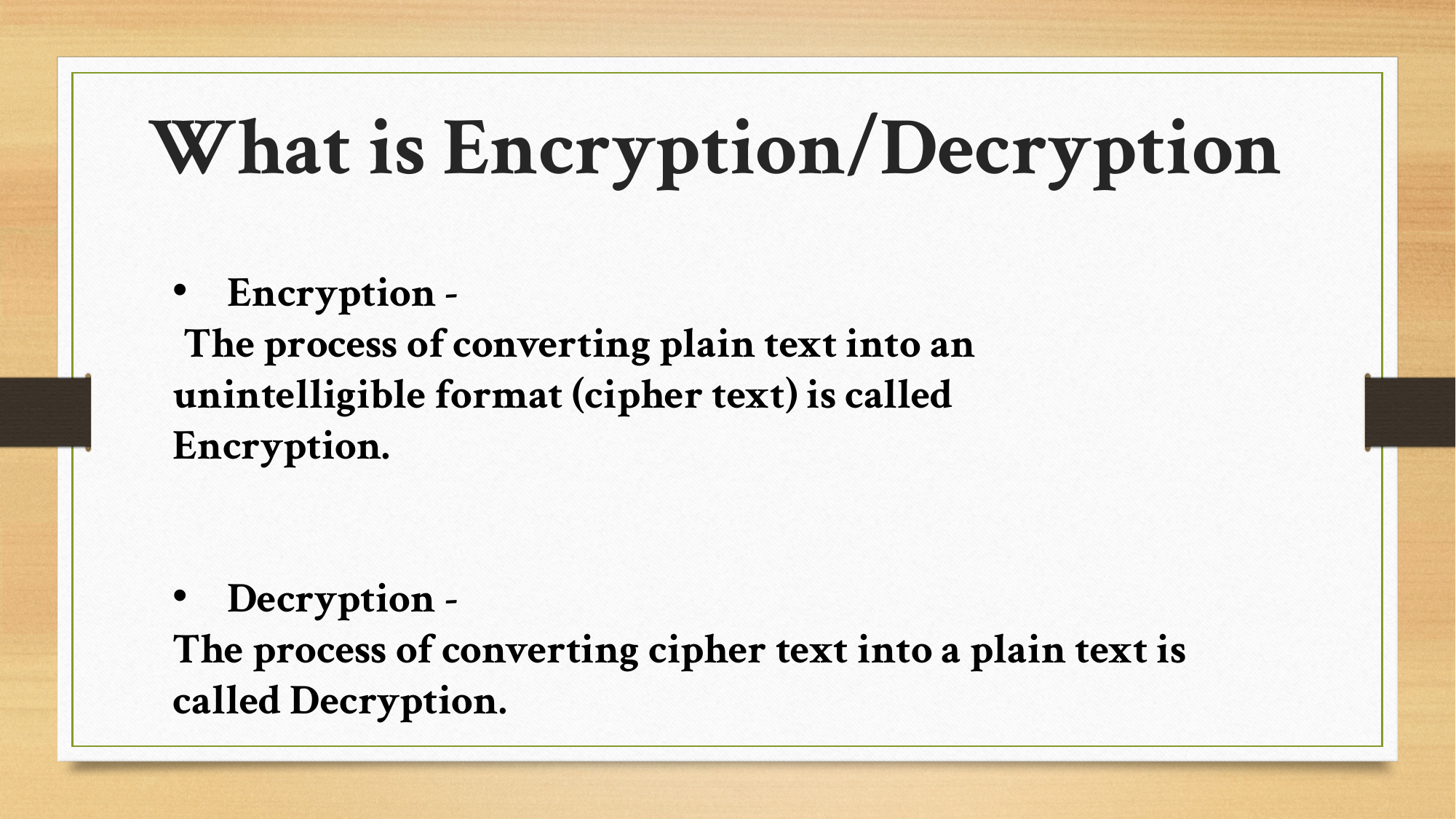

What is Encryption/Decryption
Encryption -
﻿﻿ The process of converting plain text into an                 unintelligible format (cipher text) is called
Encryption.

﻿﻿Decryption -
﻿﻿The process of converting cipher text into a plain text is called Decryption.